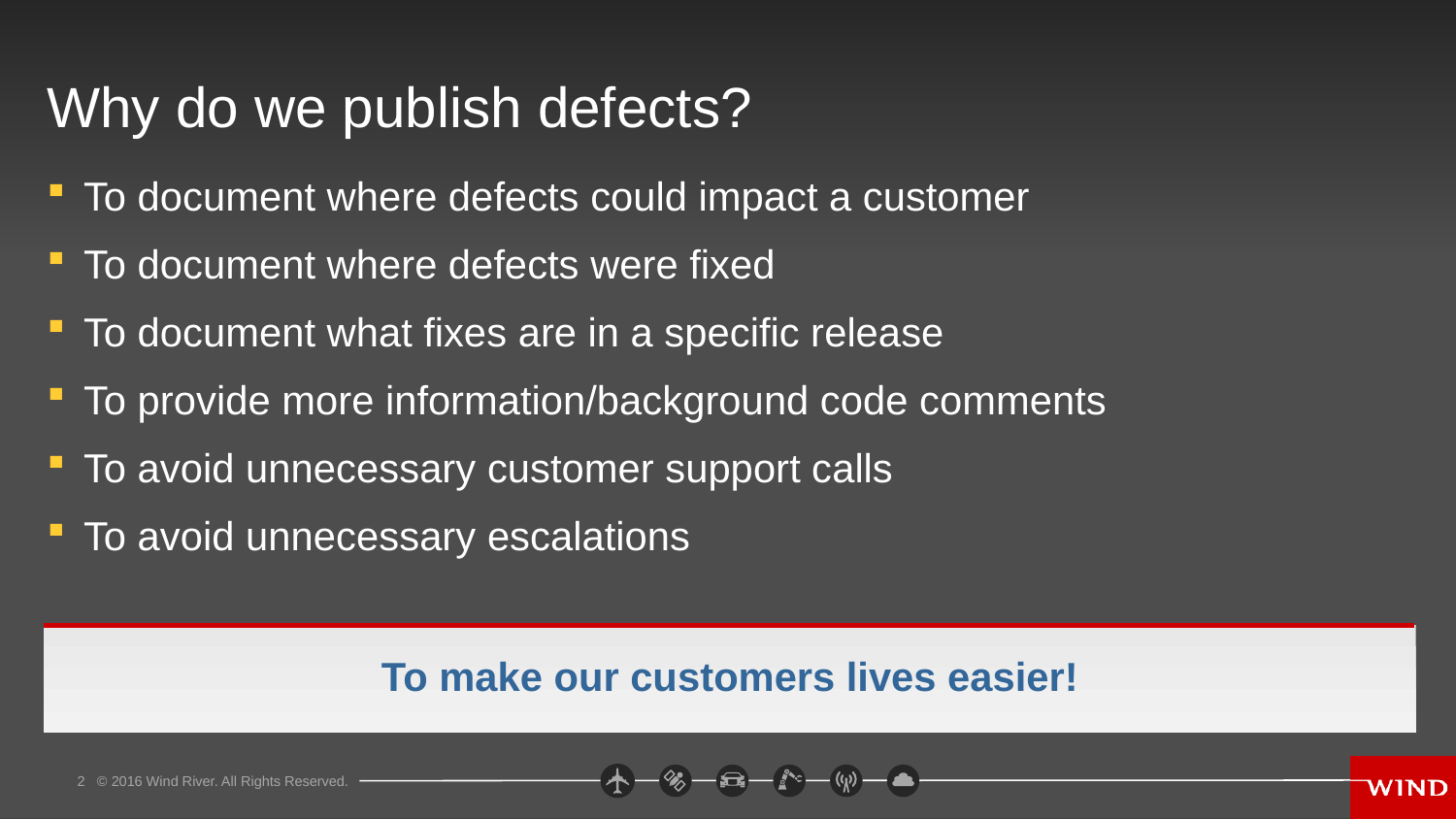

# Why do we publish defects?
To document where defects could impact a customer
To document where defects were fixed
To document what fixes are in a specific release
To provide more information/background code comments
To avoid unnecessary customer support calls
To avoid unnecessary escalations

To make our customers lives easier!